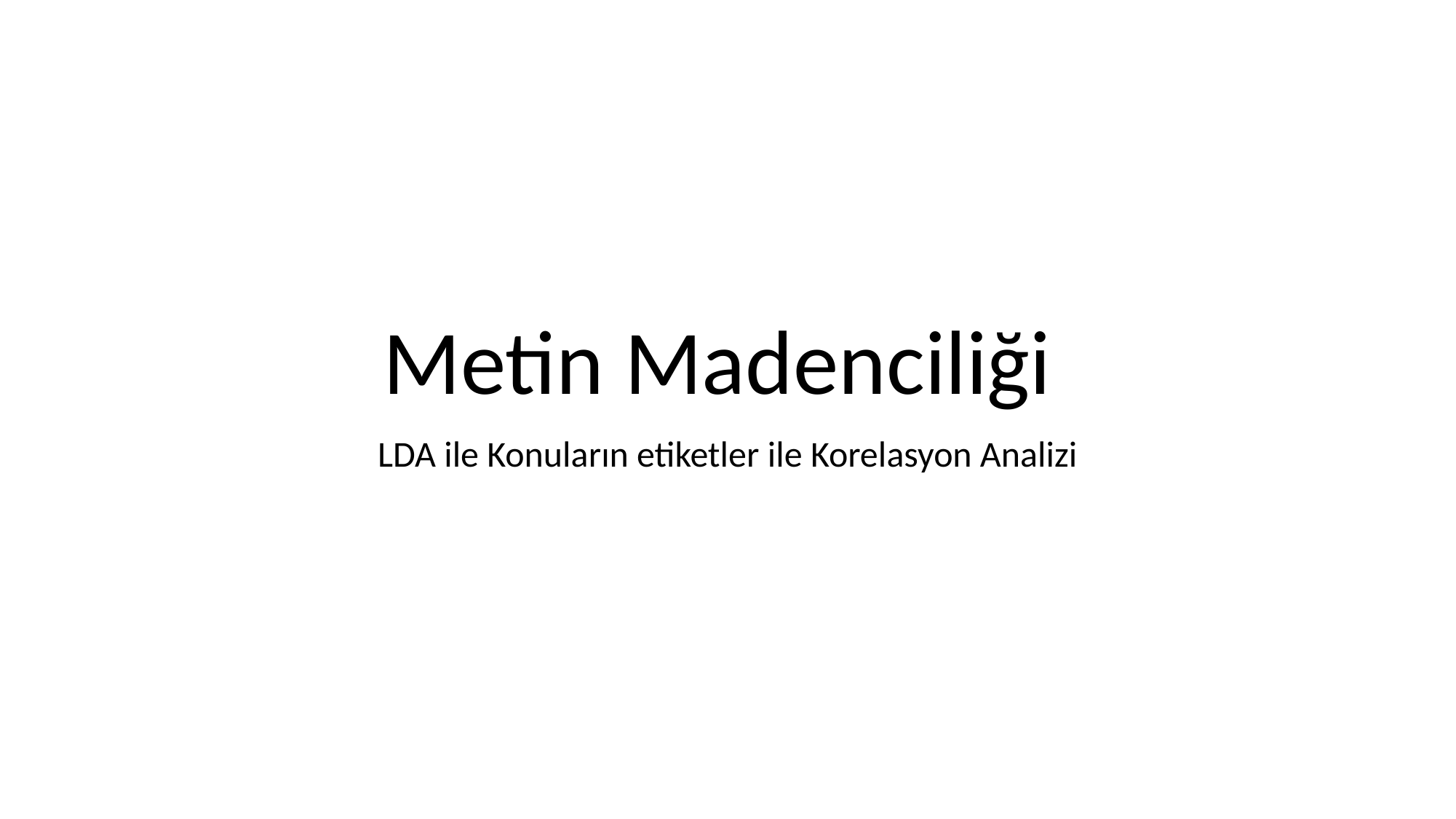

# Metin Madenciliği
LDA ile Konuların etiketler ile Korelasyon Analizi